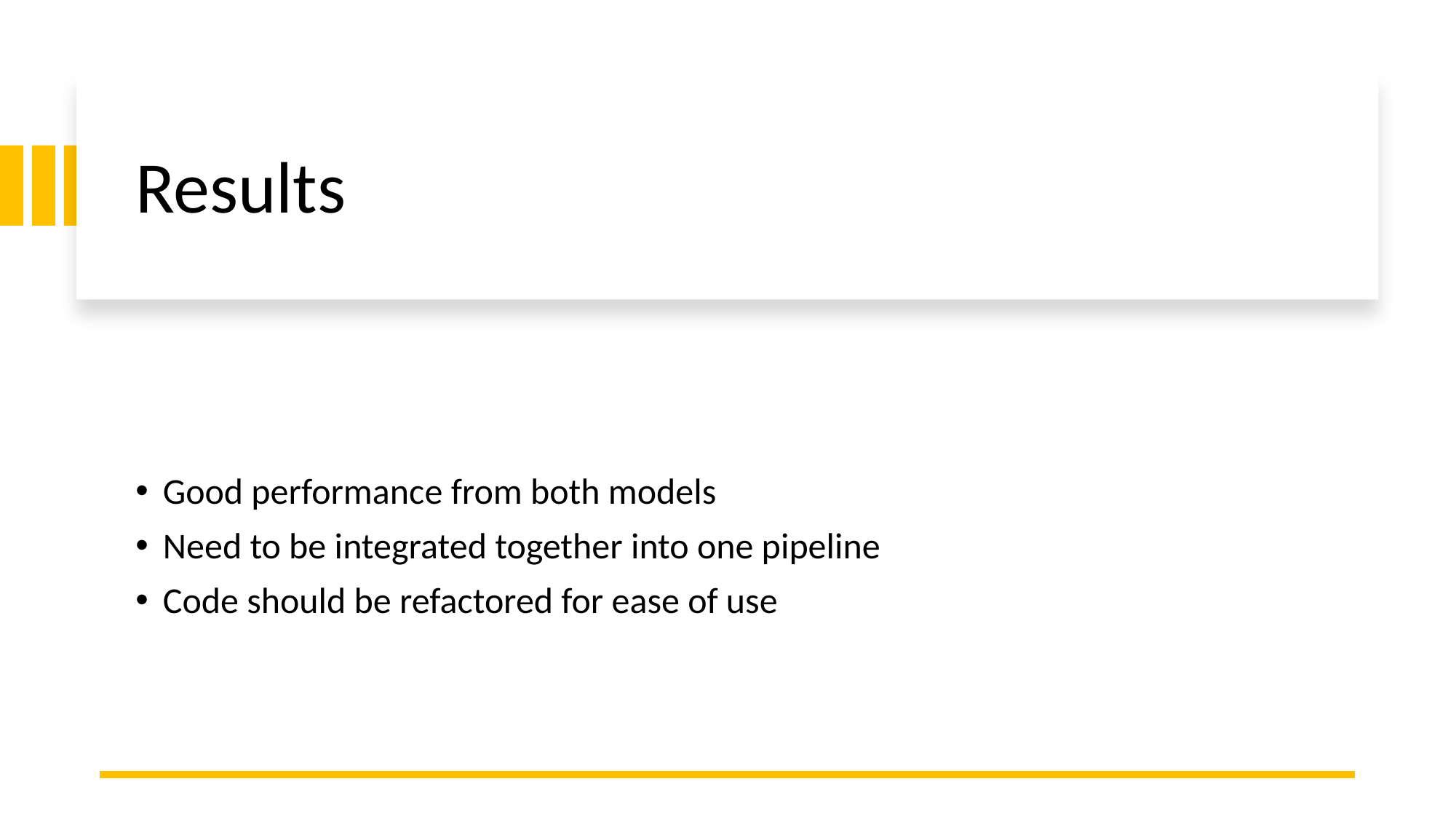

# Results

Good performance from both models
Need to be integrated together into one pipeline
Code should be refactored for ease of use